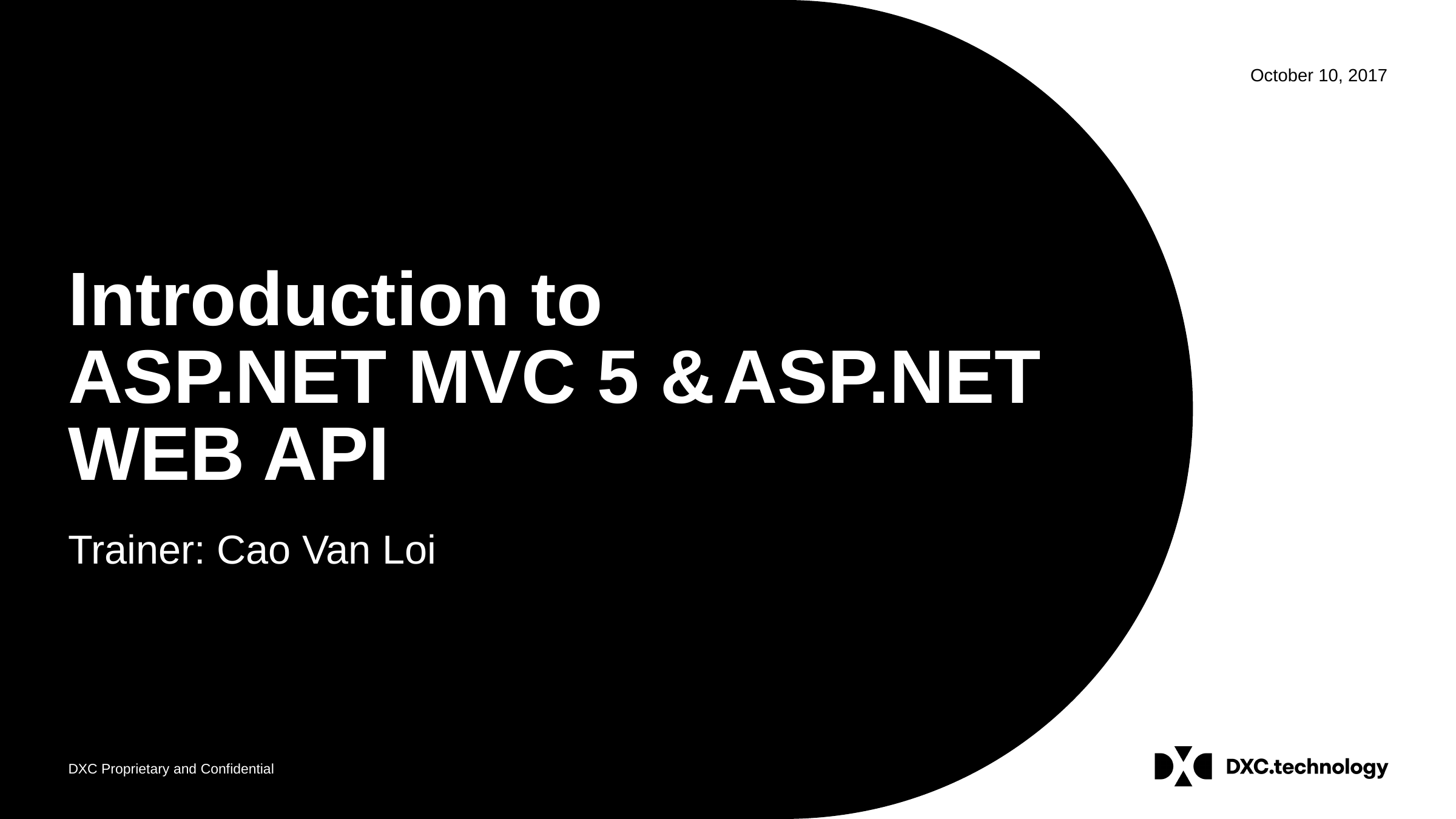

# Introduction to ASP.NET MVC 5 & ASP.NET WEB API
Trainer: Cao Van Loi